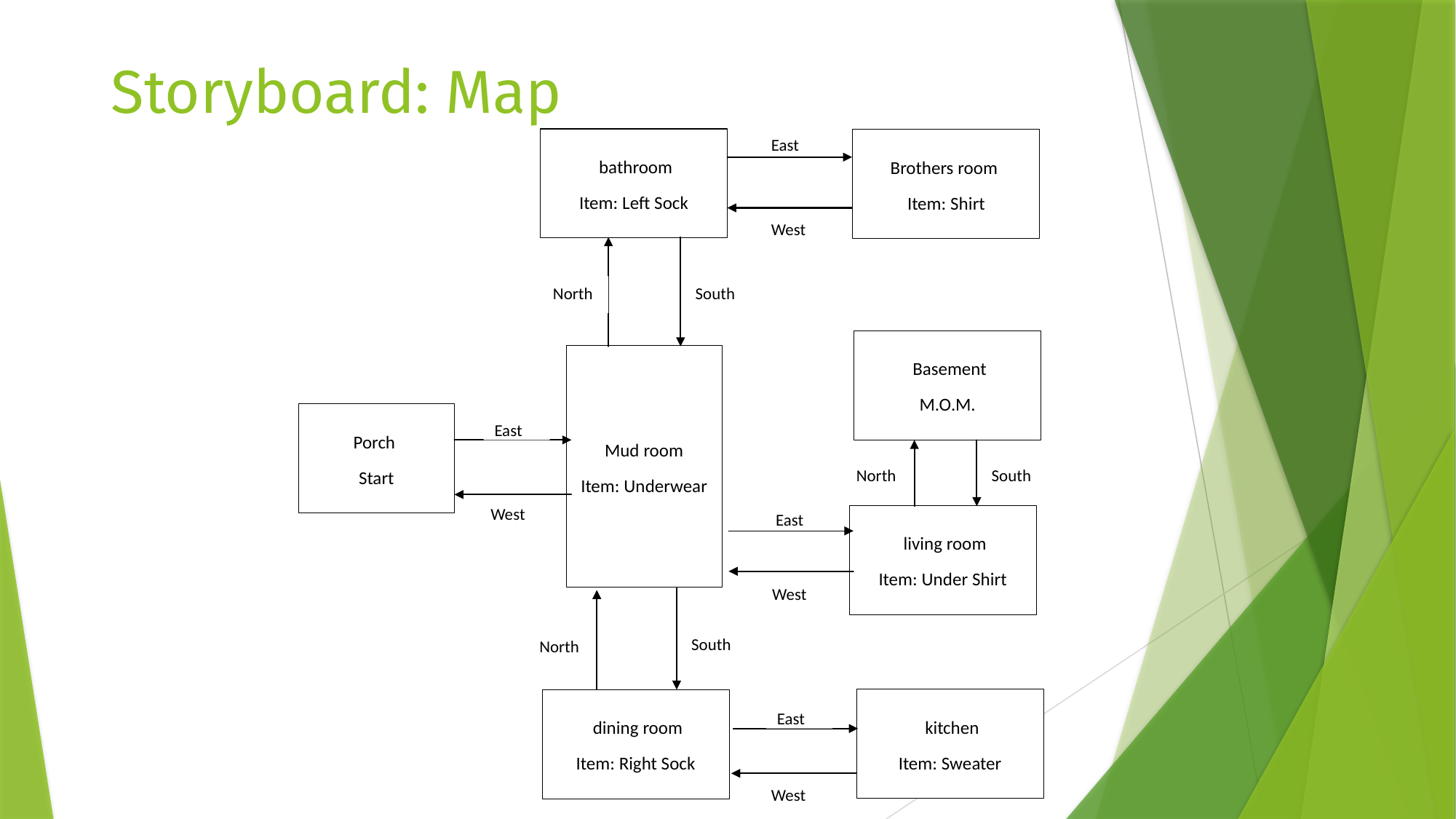

# Storyboard: Map
East
 bathroom
Item: Left Sock
Brothers room
Item: Shirt
West
North
South
 Basement
M.O.M.
Mud room
Item: Underwear
Porch
Start
East
North
South
West
East
 living room
Item: Under Shirt
West
South
North
 kitchen
Item: Sweater
 dining room
Item: Right Sock
East
West